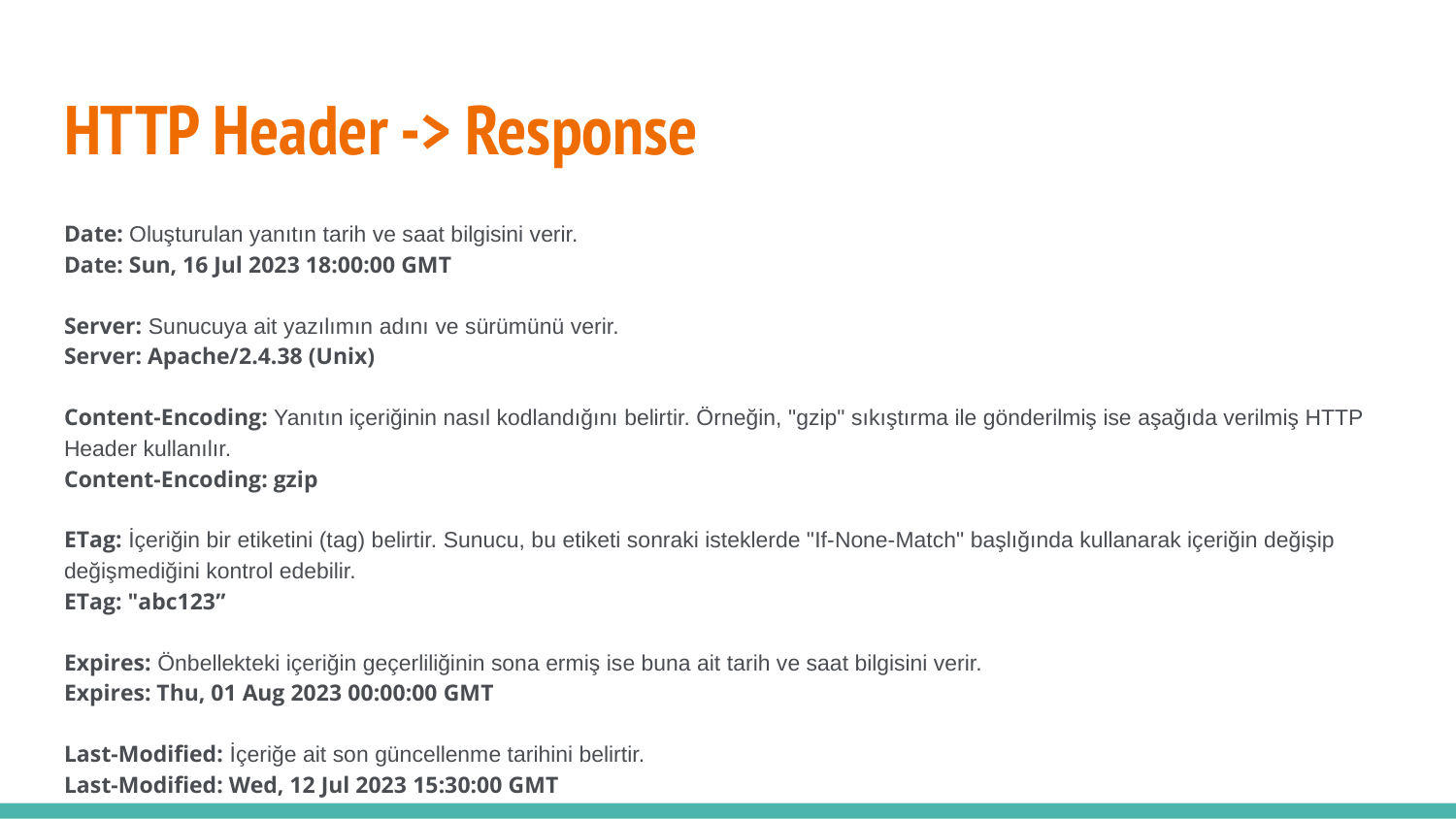

# HTTP Header -> Response
Date: Oluşturulan yanıtın tarih ve saat bilgisini verir.
Date: Sun, 16 Jul 2023 18:00:00 GMT

Server: Sunucuya ait yazılımın adını ve sürümünü verir.
Server: Apache/2.4.38 (Unix)

Content-Encoding: Yanıtın içeriğinin nasıl kodlandığını belirtir. Örneğin, "gzip" sıkıştırma ile gönderilmiş ise aşağıda verilmiş HTTP Header kullanılır.
Content-Encoding: gzip

ETag: İçeriğin bir etiketini (tag) belirtir. Sunucu, bu etiketi sonraki isteklerde "If-None-Match" başlığında kullanarak içeriğin değişip değişmediğini kontrol edebilir.
ETag: "abc123”

Expires: Önbellekteki içeriğin geçerliliğinin sona ermiş ise buna ait tarih ve saat bilgisini verir.
Expires: Thu, 01 Aug 2023 00:00:00 GMT

Last-Modified: İçeriğe ait son güncellenme tarihini belirtir.
Last-Modified: Wed, 12 Jul 2023 15:30:00 GMT